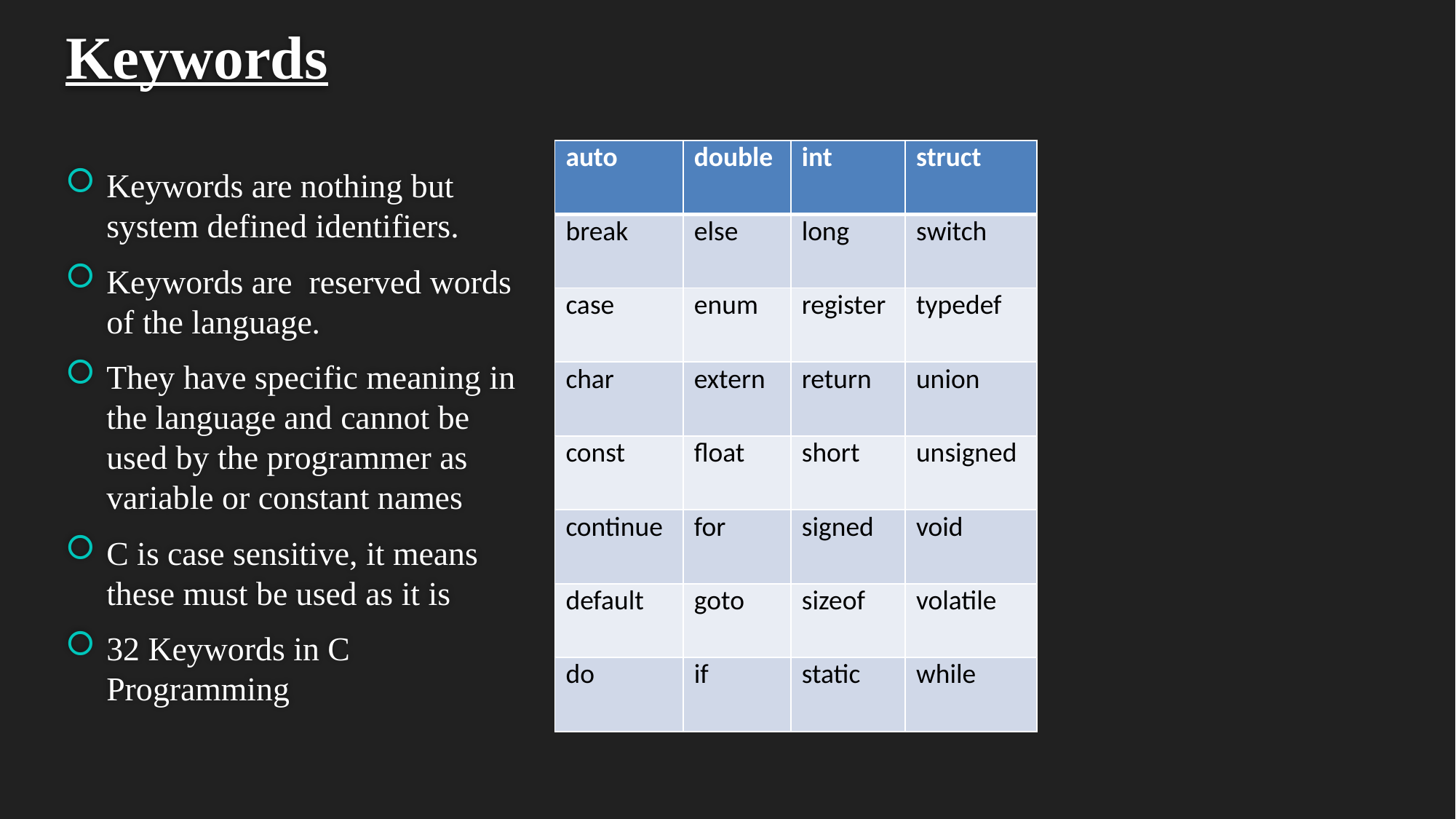

# Keywords
Keywords are nothing but system defined identifiers.
Keywords are  reserved words of the language.
They have specific meaning in the language and cannot be used by the programmer as variable or constant names
C is case sensitive, it means these must be used as it is
32 Keywords in C Programming
| auto | double | int | struct |
| --- | --- | --- | --- |
| break | else | long | switch |
| case | enum | register | typedef |
| char | extern | return | union |
| const | float | short | unsigned |
| continue | for | signed | void |
| default | goto | sizeof | volatile |
| do | if | static | while |